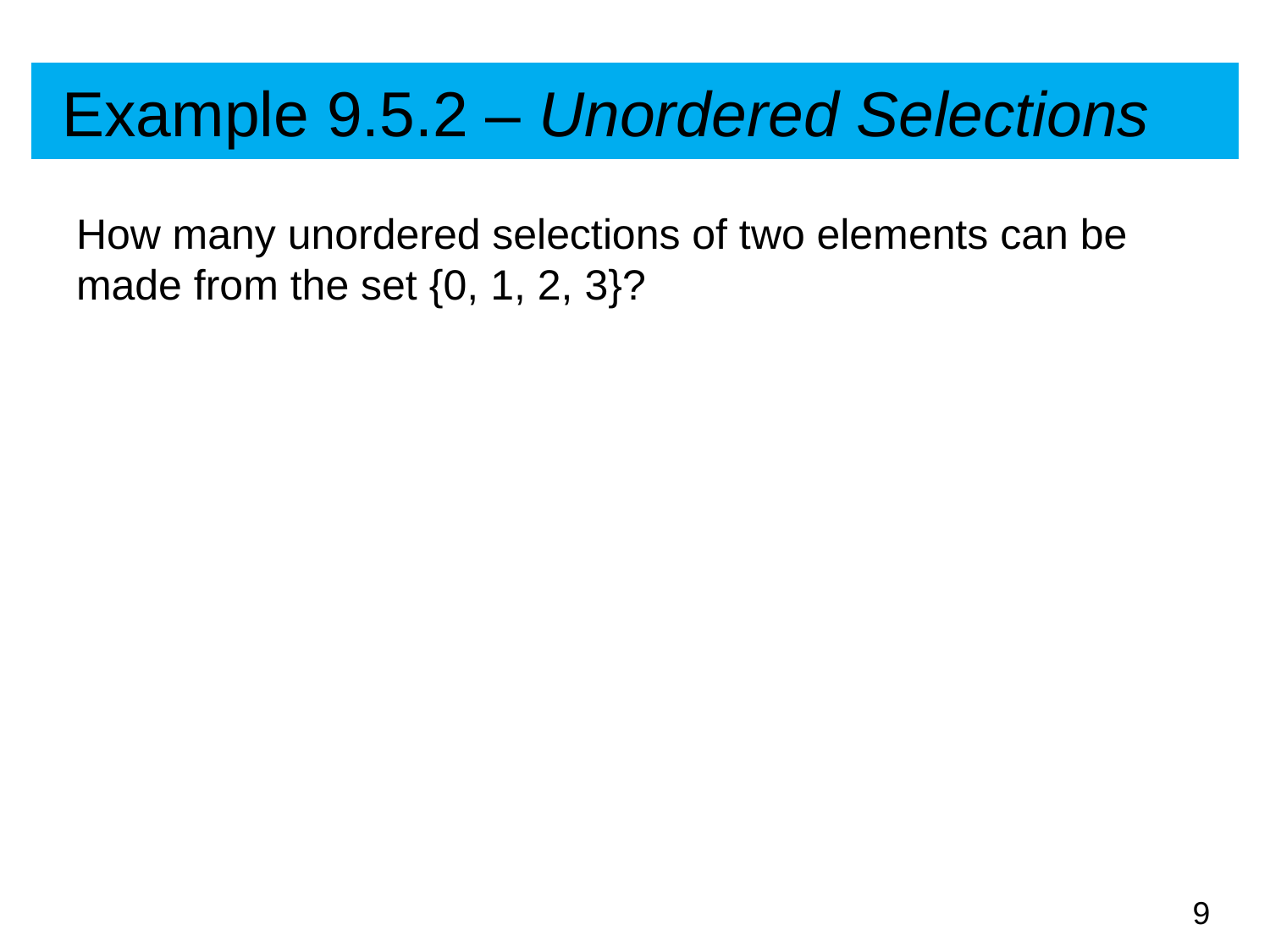

# Example 9.5.2 – Unordered Selections
How many unordered selections of two elements can be made from the set {0, 1, 2, 3}?